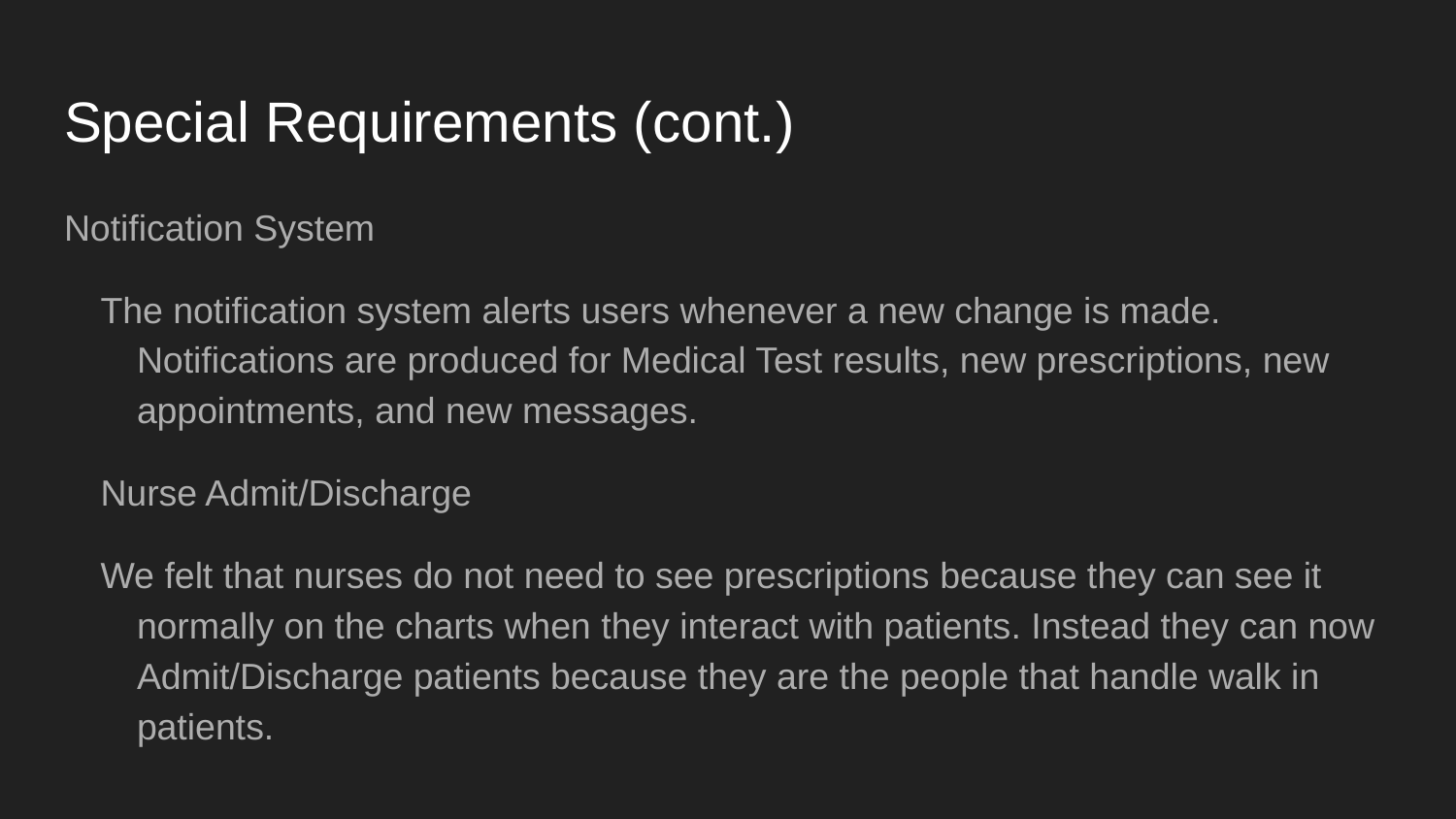

# Special Requirements (cont.)
Notification System
The notification system alerts users whenever a new change is made. Notifications are produced for Medical Test results, new prescriptions, new appointments, and new messages.
Nurse Admit/Discharge
We felt that nurses do not need to see prescriptions because they can see it normally on the charts when they interact with patients. Instead they can now Admit/Discharge patients because they are the people that handle walk in patients.